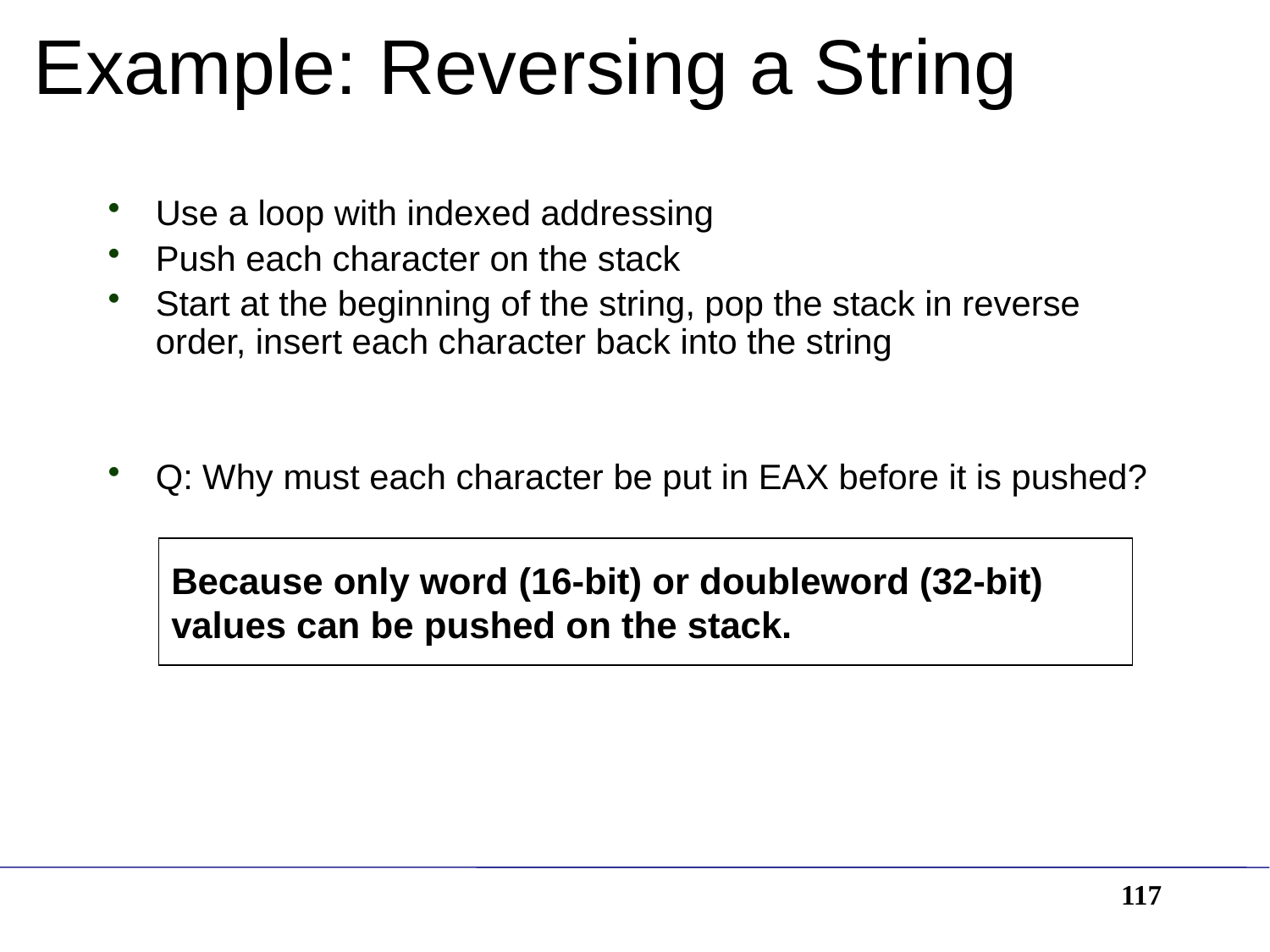

# Example: Reversing a String
Use a loop with indexed addressing
Push each character on the stack
Start at the beginning of the string, pop the stack in reverse order, insert each character back into the string

Q: Why must each character be put in EAX before it is pushed?
Because only word (16-bit) or doubleword (32-bit) values can be pushed on the stack.
117
Irvine, Kip R. Assembly Language for Intel-Based Computers, 2003.